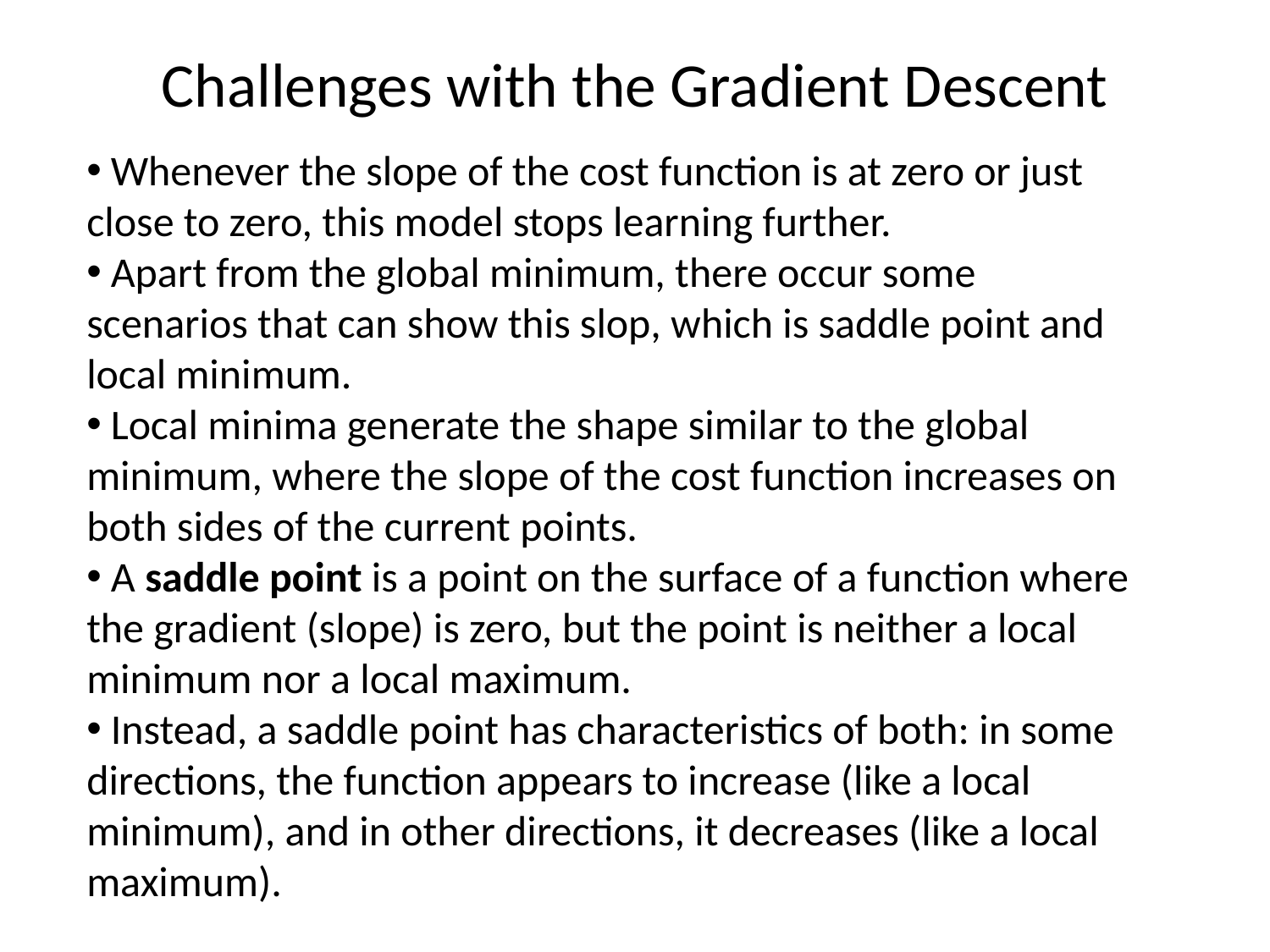

# Challenges with the Gradient Descent
 Whenever the slope of the cost function is at zero or just close to zero, this model stops learning further.
 Apart from the global minimum, there occur some scenarios that can show this slop, which is saddle point and local minimum.
 Local minima generate the shape similar to the global minimum, where the slope of the cost function increases on both sides of the current points.
 A saddle point is a point on the surface of a function where the gradient (slope) is zero, but the point is neither a local minimum nor a local maximum.
 Instead, a saddle point has characteristics of both: in some directions, the function appears to increase (like a local minimum), and in other directions, it decreases (like a local maximum).